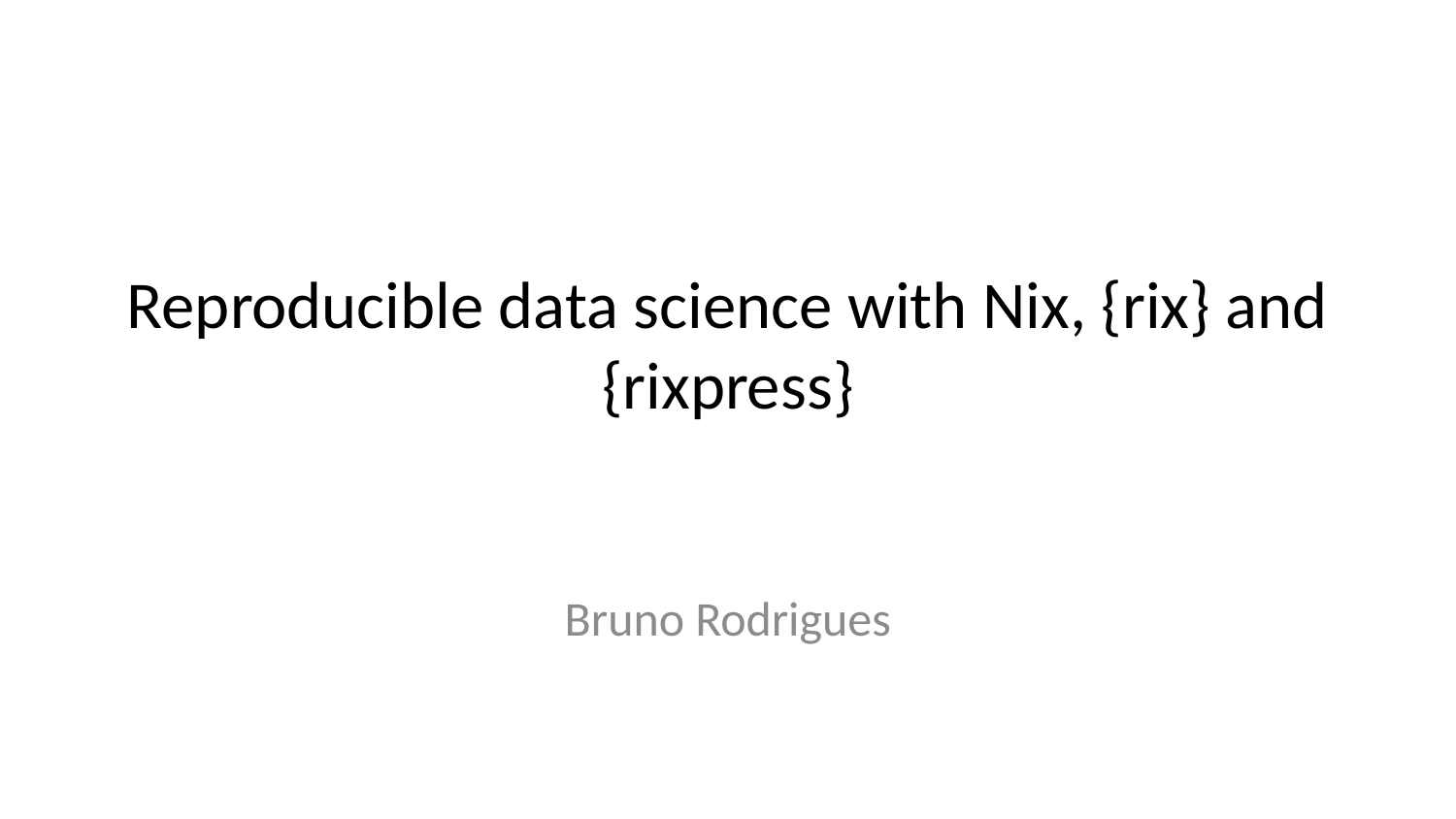

# Reproducible data science with Nix, {rix} and {rixpress}
Bruno Rodrigues